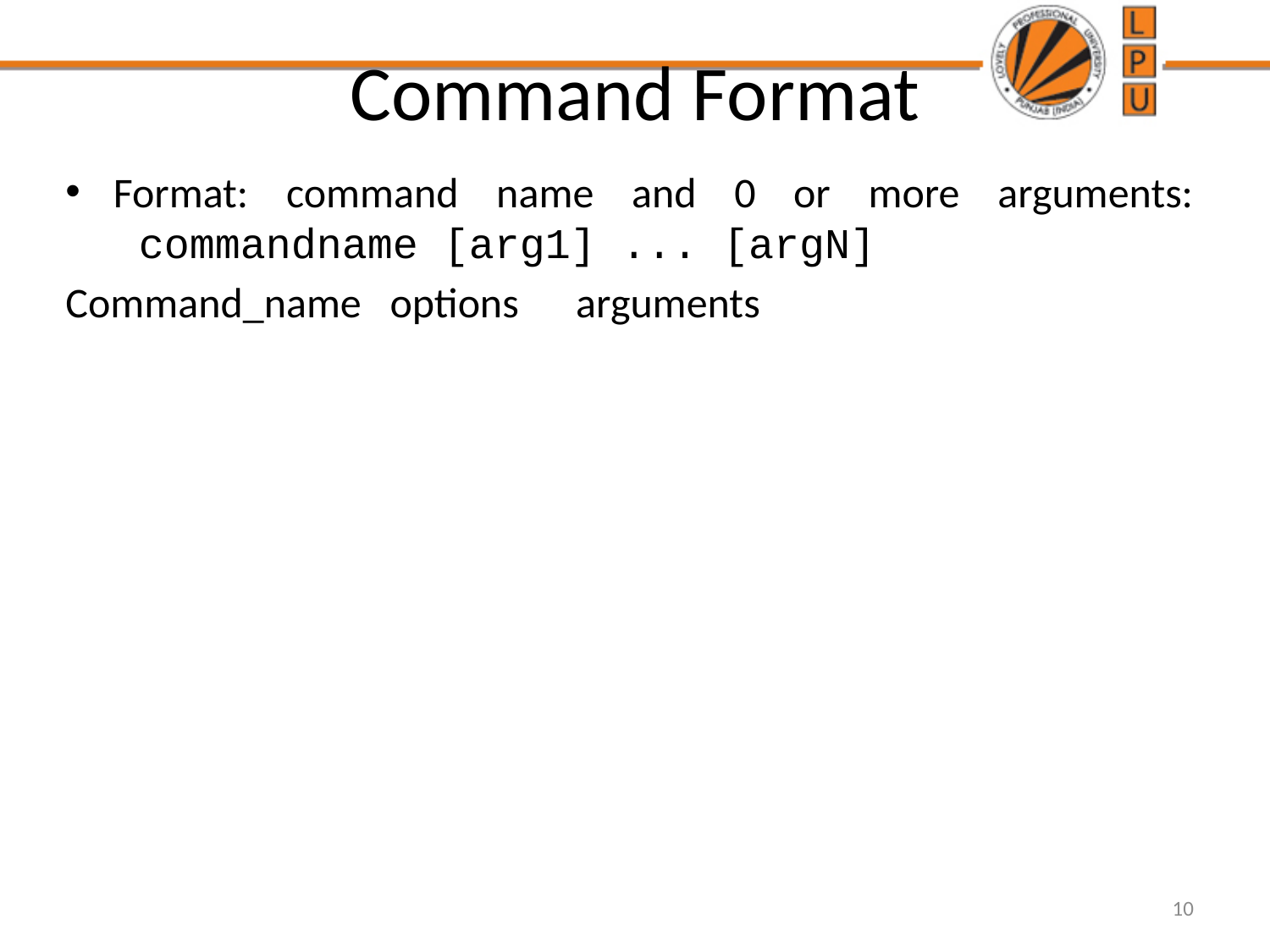

# Command Format
Format: command name and 0 or more arguments:
 commandname [arg1] ... [argN]
Command_name   options      arguments

10